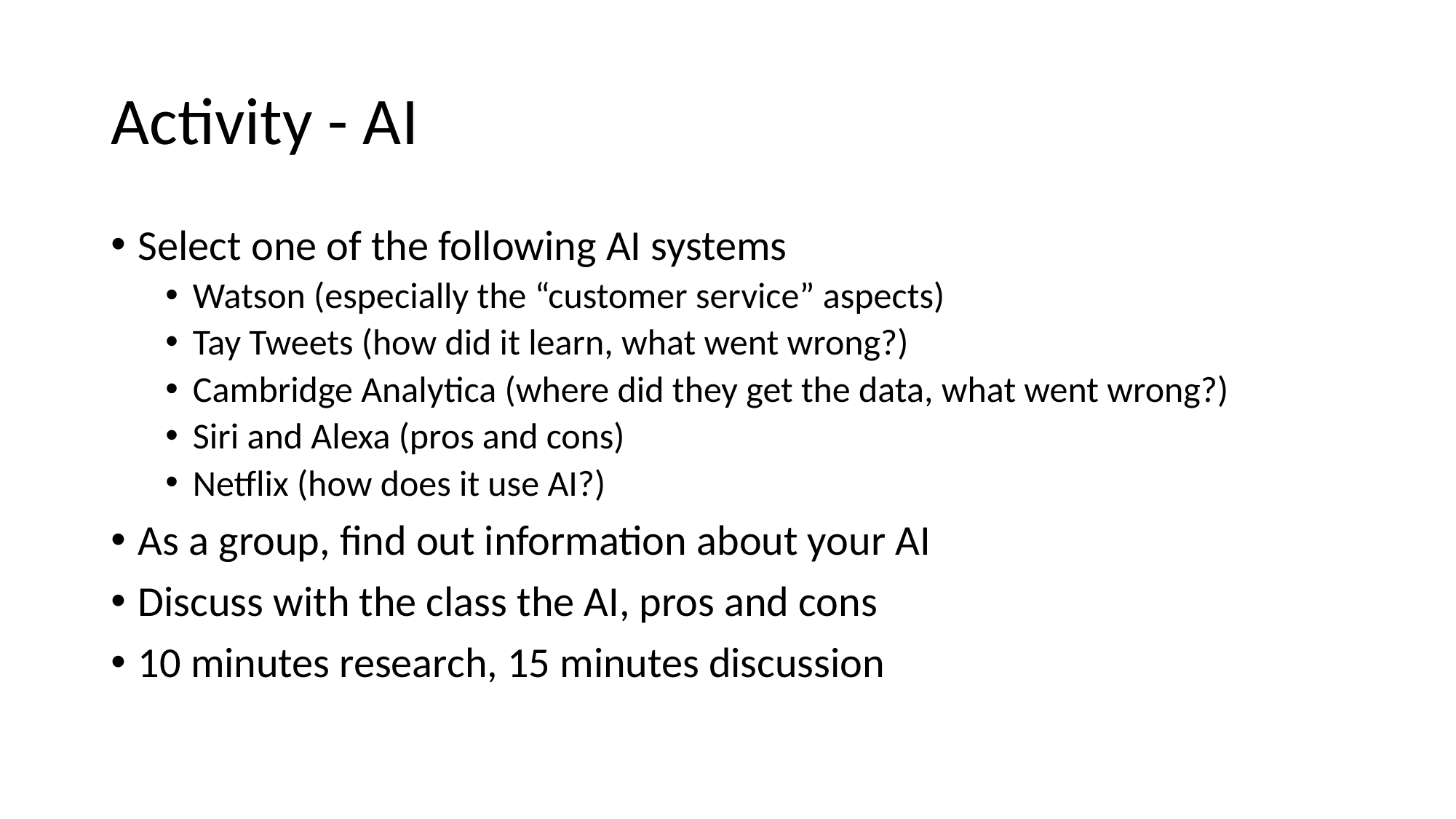

# Activity - AI
Select one of the following AI systems
Watson (especially the “customer service” aspects)
Tay Tweets (how did it learn, what went wrong?)
Cambridge Analytica (where did they get the data, what went wrong?)
Siri and Alexa (pros and cons)
Netflix (how does it use AI?)
As a group, find out information about your AI
Discuss with the class the AI, pros and cons
10 minutes research, 15 minutes discussion